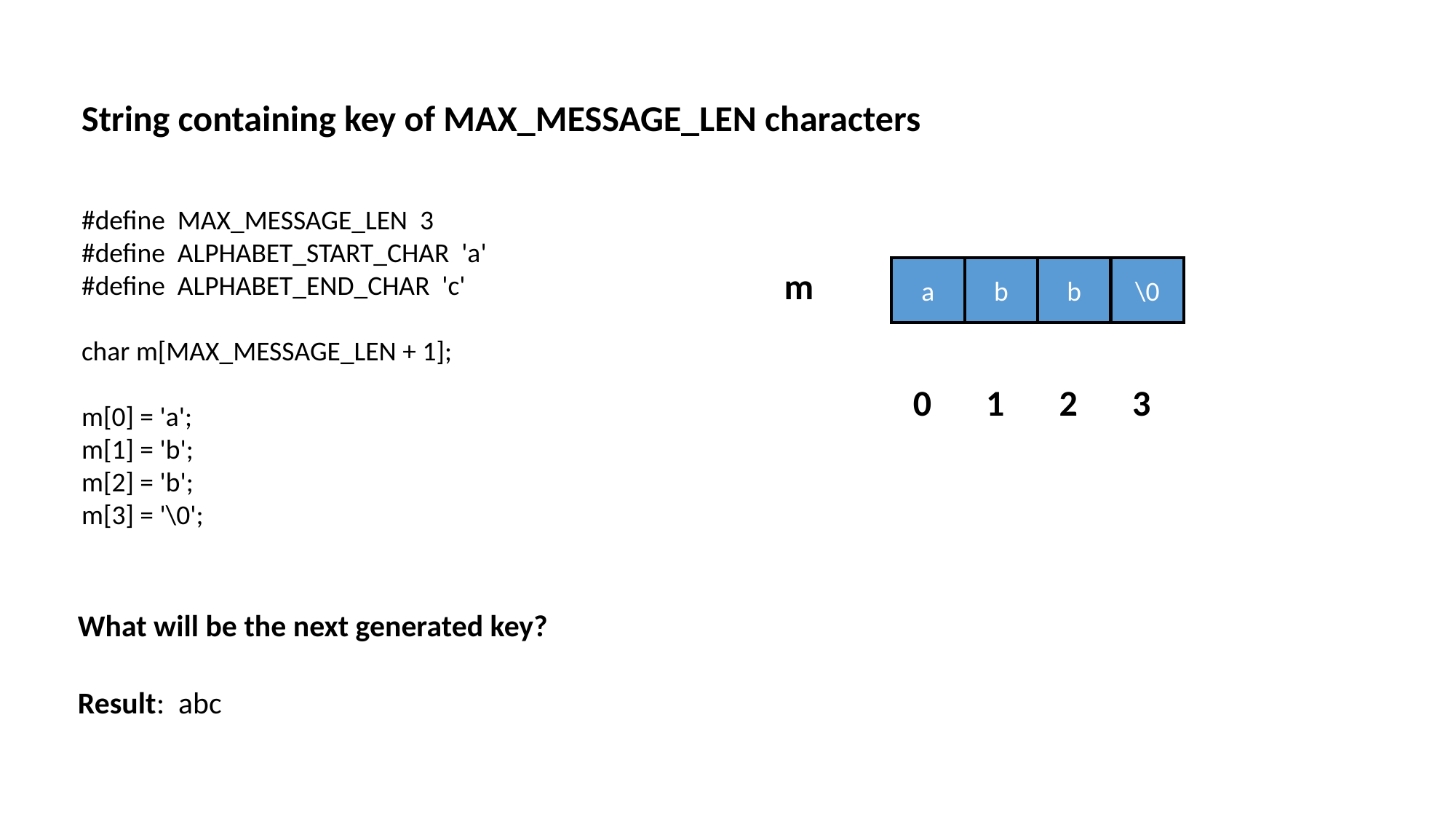

String containing key of MAX_MESSAGE_LEN characters
#define  MAX_MESSAGE_LEN  3
#define  ALPHABET_START_CHAR  'a'
#define  ALPHABET_END_CHAR  'c'

char m[MAX_MESSAGE_LEN + 1];

m[0] = 'a';
m[1] = 'b';
m[2] = 'b';
m[3] = '\0';

m
a
b
b
\0
0
1
2
3
What will be the next generated key?
Result:  abc